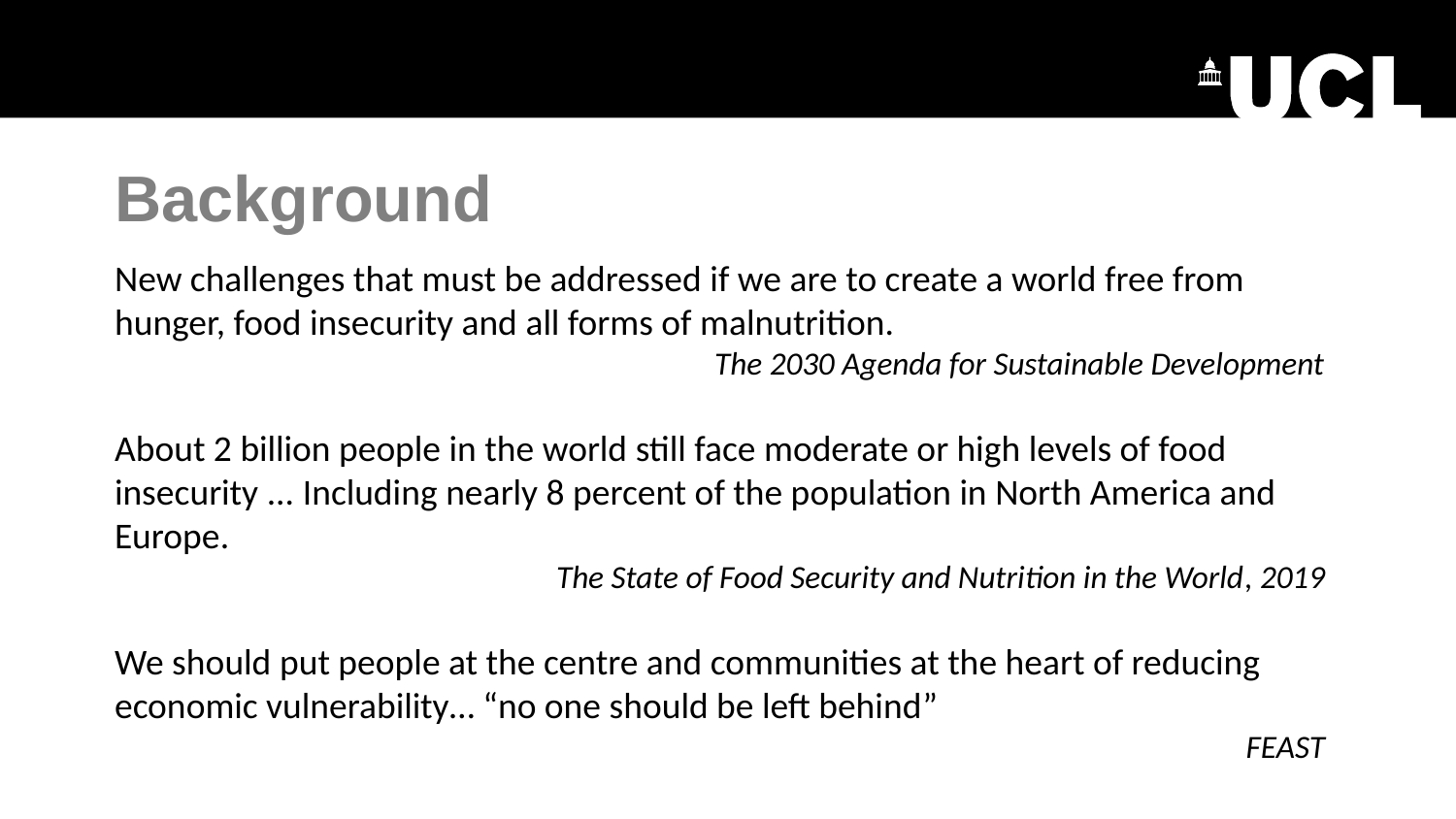

Background
New challenges that must be addressed if we are to create a world free from hunger, food insecurity and all forms of malnutrition.
The 2030 Agenda for Sustainable Development

About 2 billion people in the world still face moderate or high levels of food insecurity ... Including nearly 8 percent of the population in North America and Europe.
The State of Food Security and Nutrition in the World, 2019

We should put people at the centre and communities at the heart of reducing economic vulnerability… “no one should be left behind”
FEAST